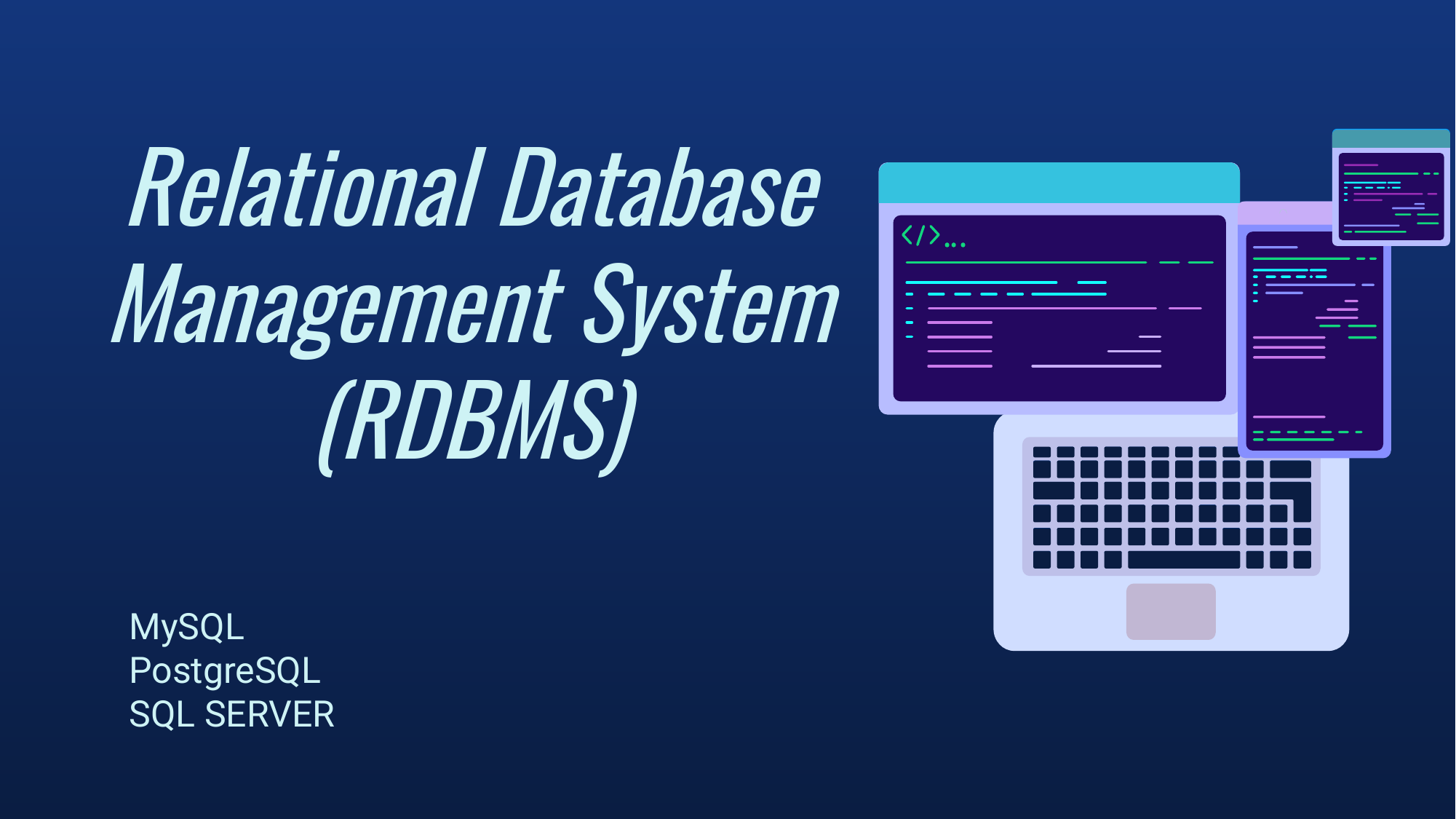

# Relational Database Management System (RDBMS)

MySQL
PostgreSQL
SQL SERVER